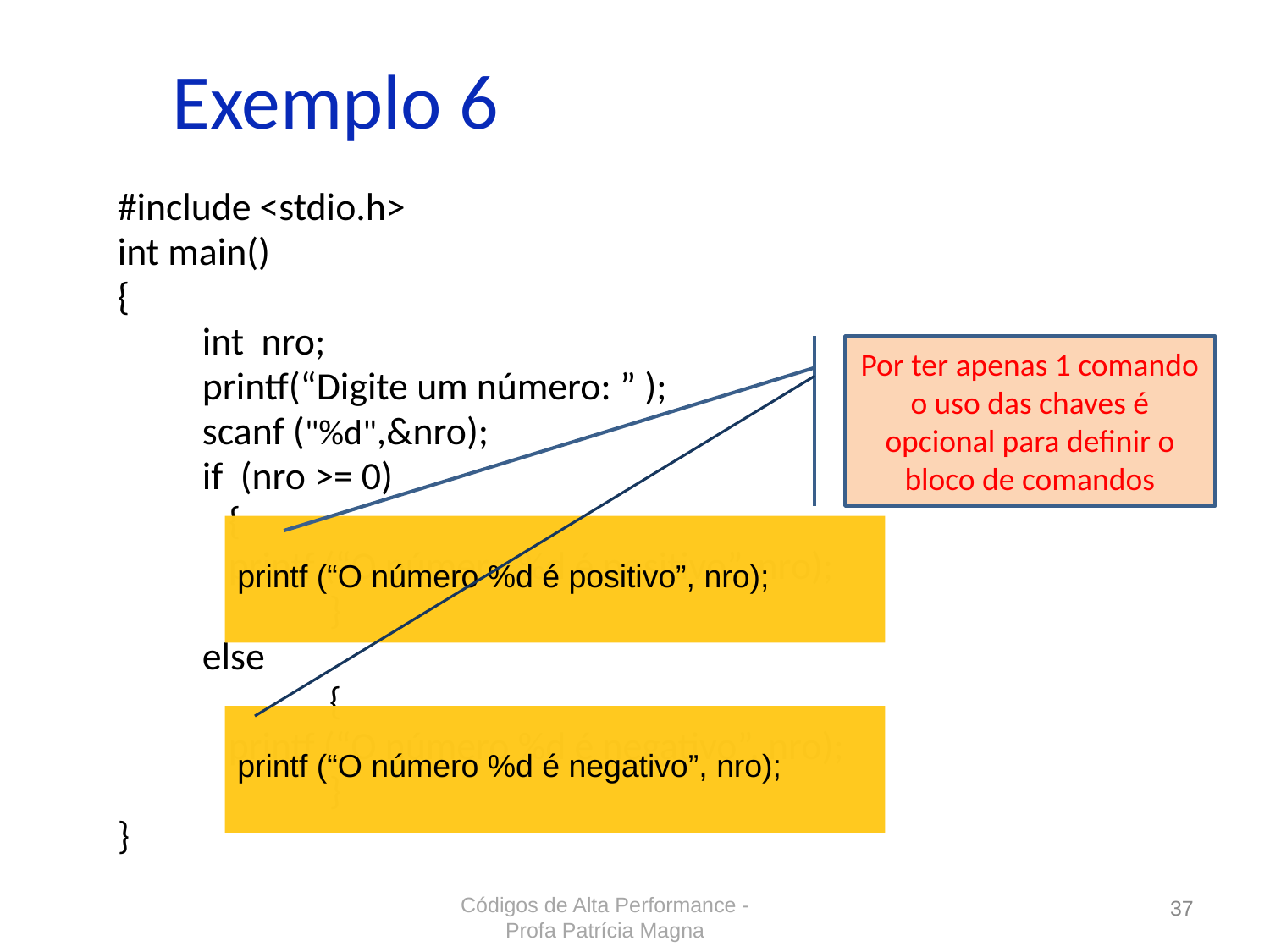

Exemplo 6
#include <stdio.h>
int main()
{
	int  nro;
	printf(“Digite um número: ” );
	scanf ("%d",&nro);
	if  (nro >= 0)
	   {
	   printf (“O número %d é positivo”, nro);
		}
	else
		{
	   printf (“O número %d é negativo”, nro);
		}
}
Por ter apenas 1 comando o uso das chaves é opcional para definir o bloco de comandos

printf (“O número %d é positivo”, nro);

printf (“O número %d é negativo”, nro);

Códigos de Alta Performance - Profa Patrícia Magna
37